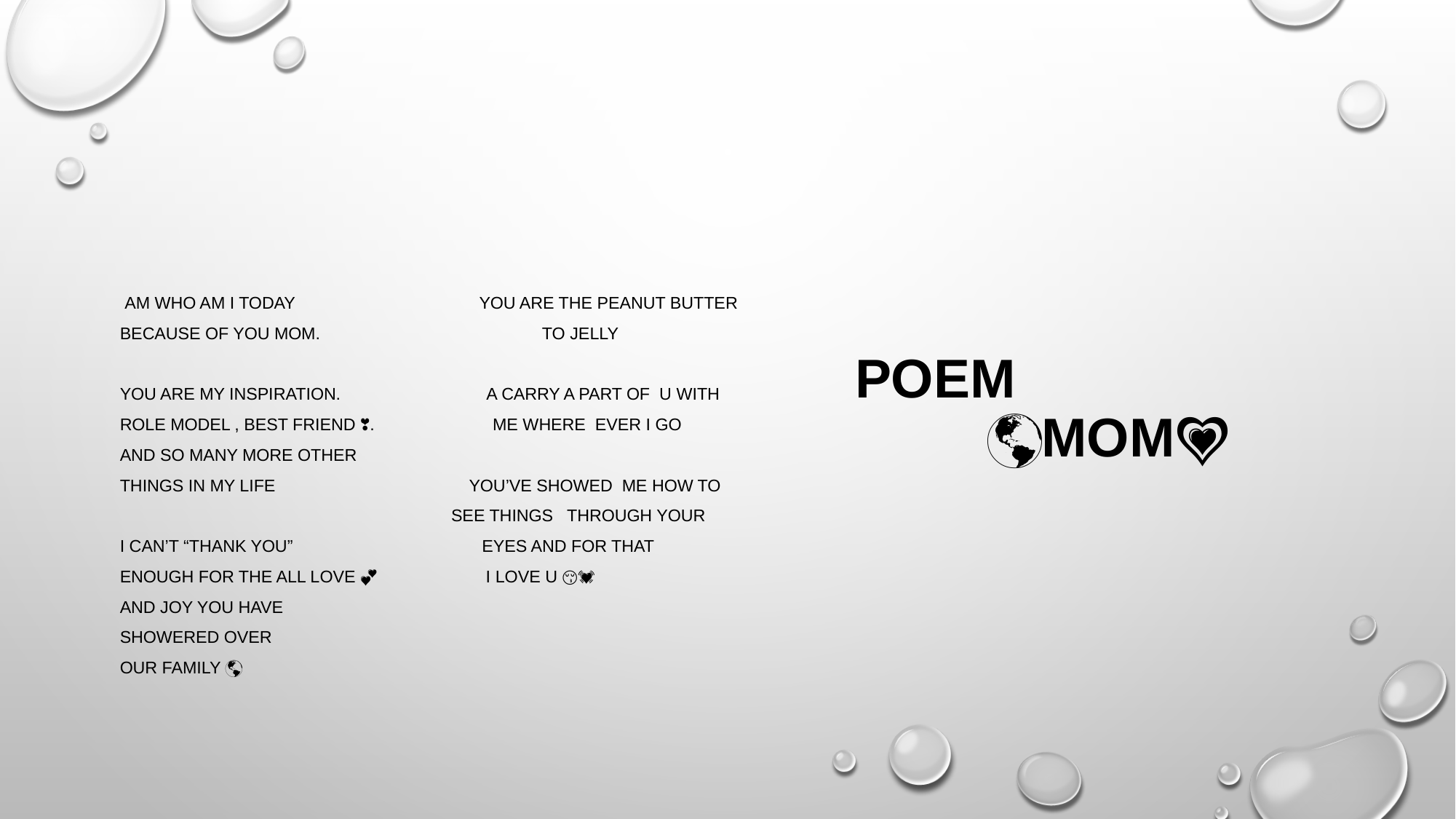

am who am I today                                       You are the peanut butter
Because of You mom.                                               To jelly

You are my inspiration.                               A carry a part of  U with
Role model , best friend ❣️.                         Me where  ever i go
And so many more other
Things in my life                                         You’ve showed  Me how to
                                                                      see things   through your
I can’t “Thank you”                                        eyes and for that
Enough for the all love 💕                       I love u 😚💓
And joy you have
Showered over
Our family 🌎

# Poem 🌎Mom💗